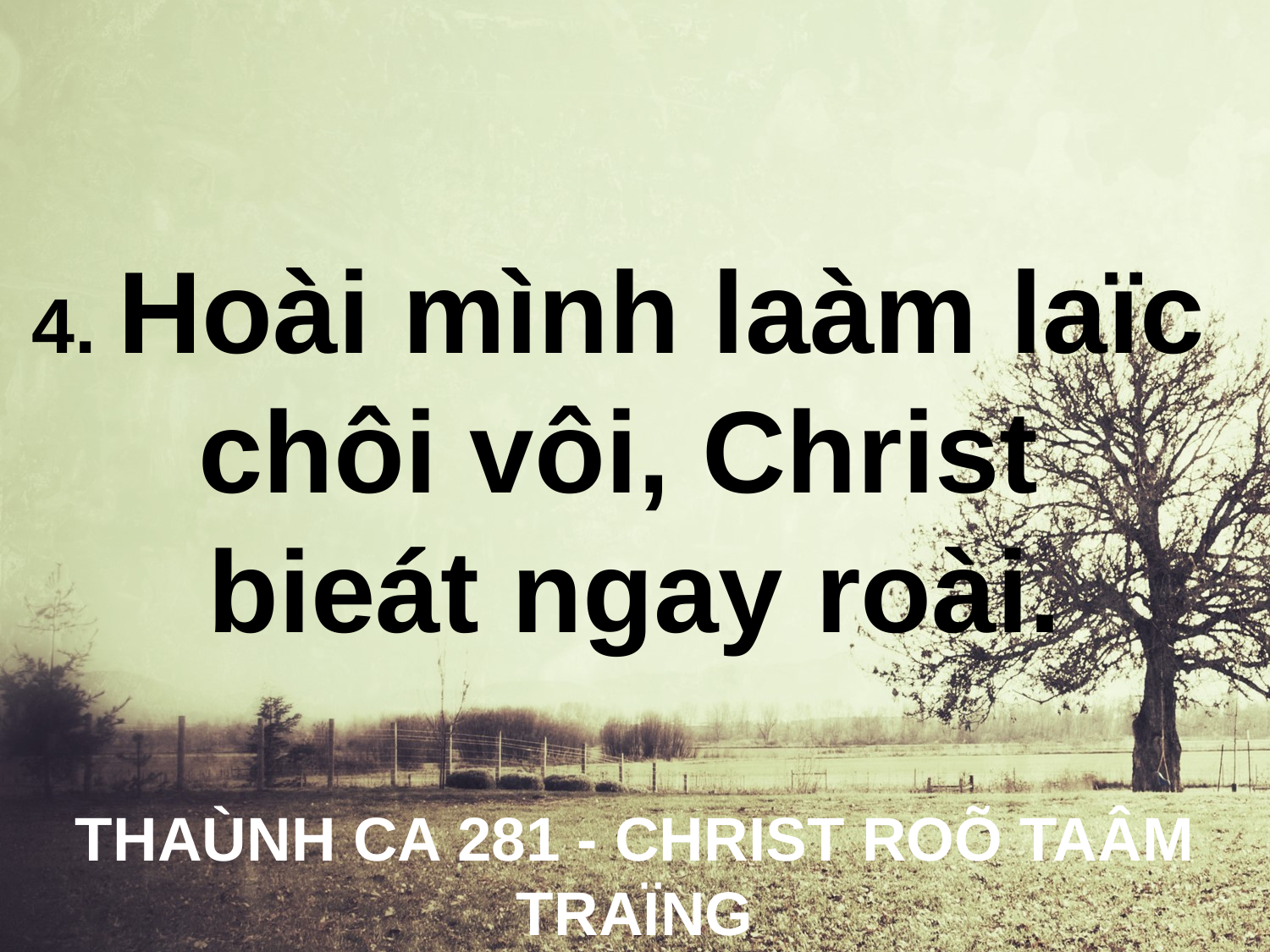

4. Hoài mình laàm laïc
chôi vôi, Christ
bieát ngay roài.
THAÙNH CA 281 - CHRIST ROÕ TAÂM TRAÏNG